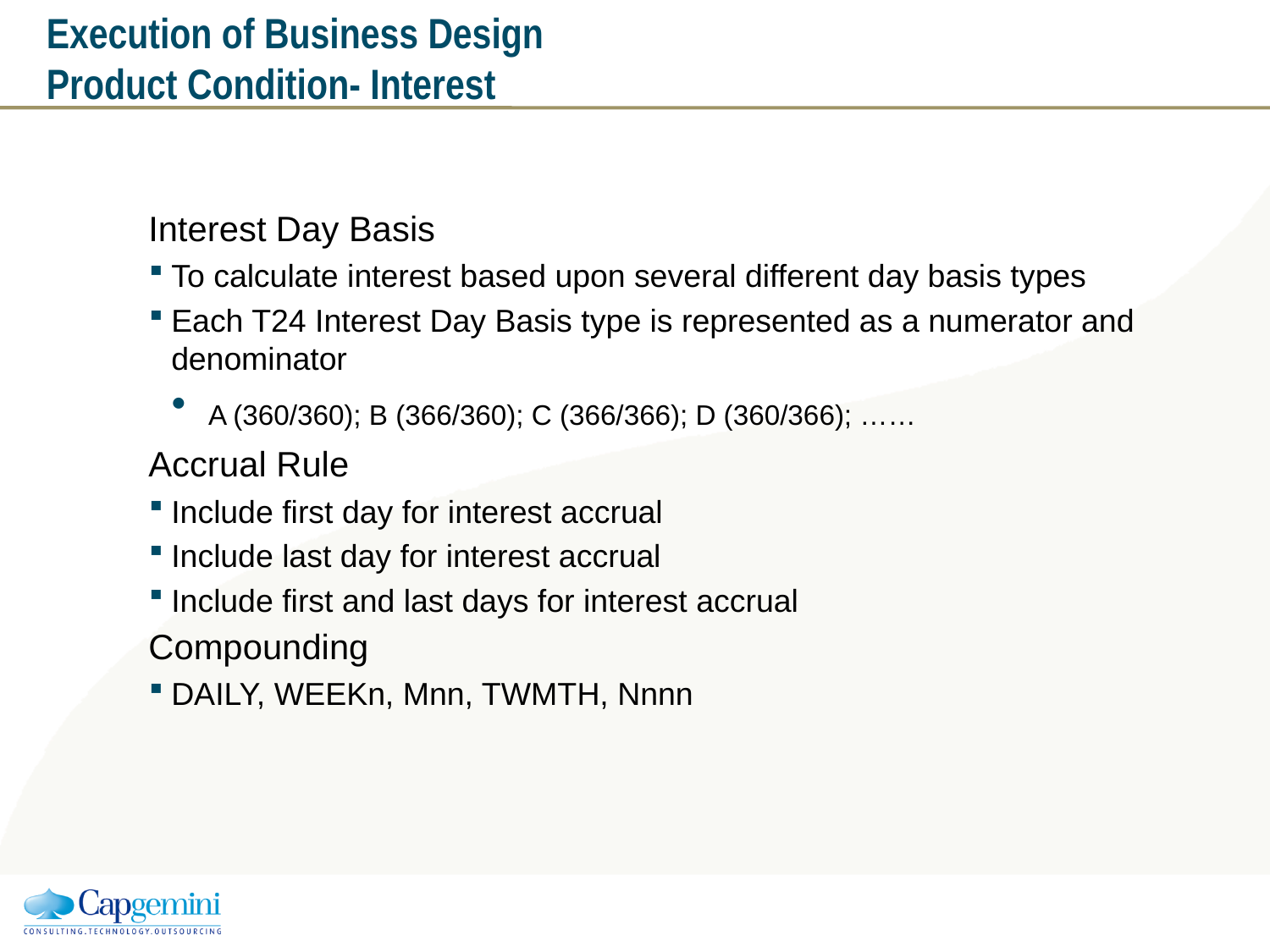

Execution of Business Design
Product Condition- Interest
Interest Day Basis
To calculate interest based upon several different day basis types
Each T24 Interest Day Basis type is represented as a numerator and denominator
 A (360/360); B (366/360); C (366/366); D (360/366); ……
Accrual Rule
Include first day for interest accrual
Include last day for interest accrual
Include first and last days for interest accrual
Compounding
DAILY, WEEKn, Mnn, TWMTH, Nnnn